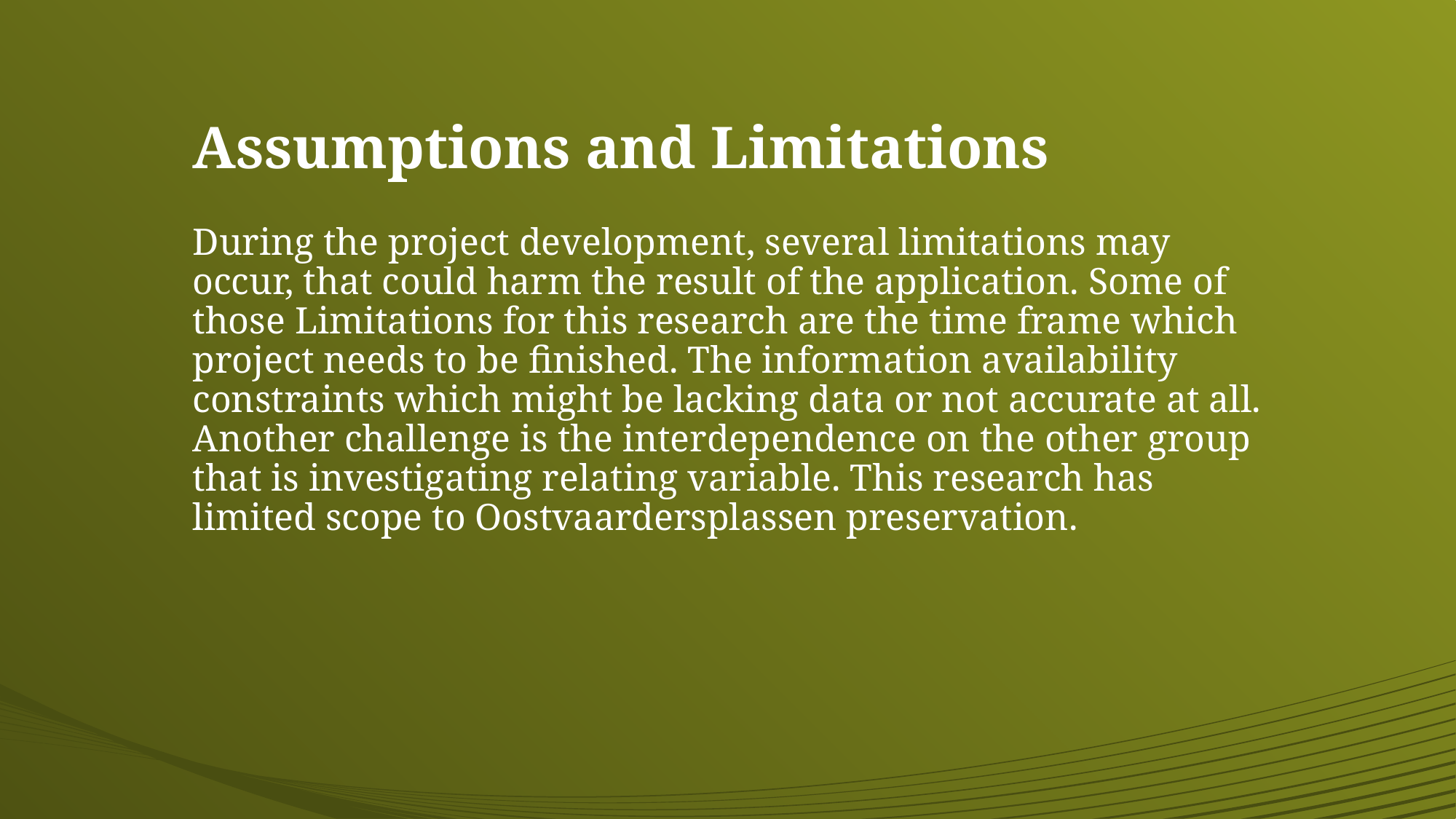

# Assumptions and Limitations
During the project development, several limitations may occur, that could harm the result of the application. Some of those Limitations for this research are the time frame which project needs to be finished. The information availability constraints which might be lacking data or not accurate at all. Another challenge is the interdependence on the other group that is investigating relating variable. This research has limited scope to Oostvaardersplassen preservation.